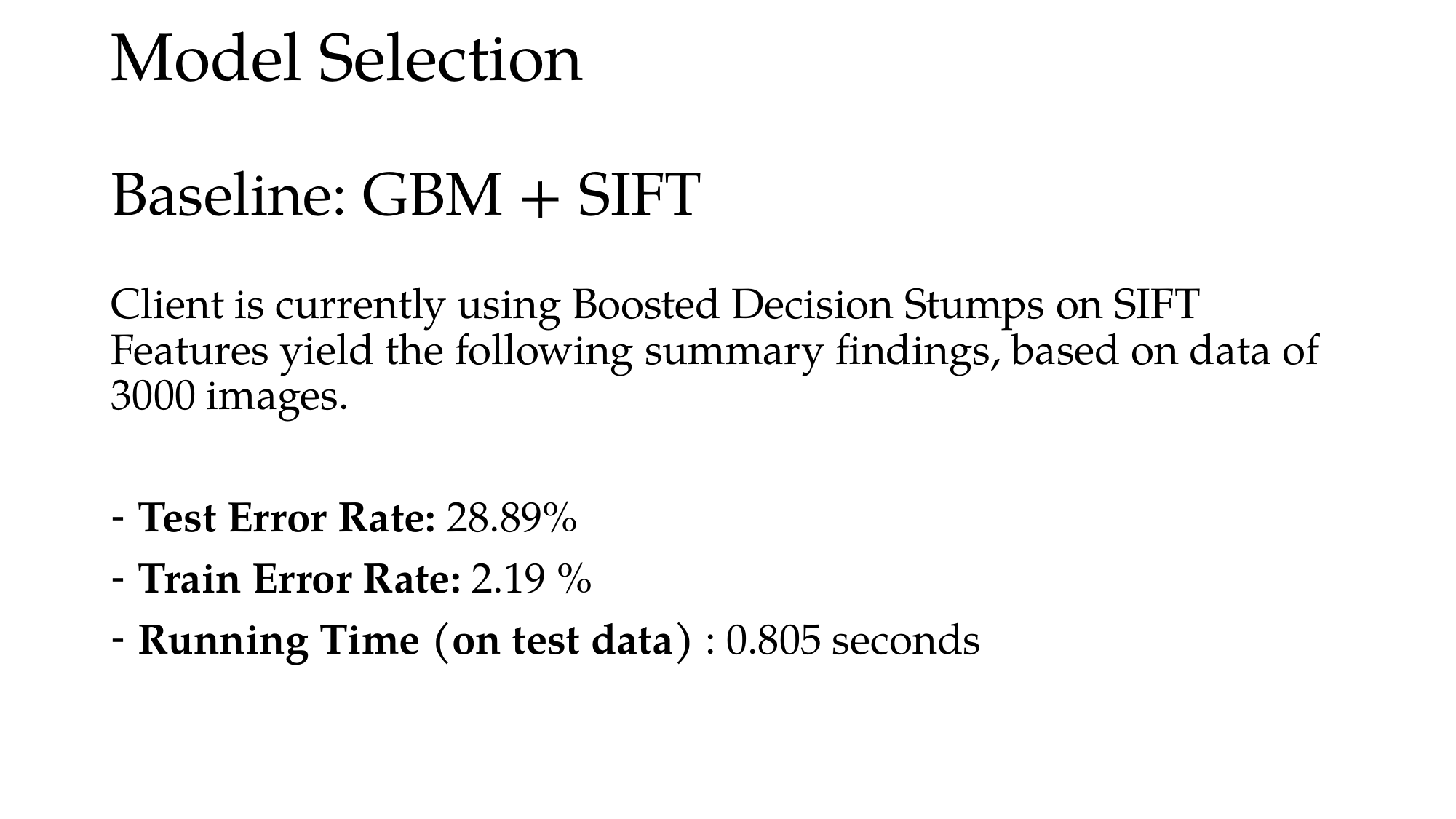

# Model Selection
Baseline: GBM + SIFT
Client is currently using Boosted Decision Stumps on SIFT Features yield the following summary findings, based on data of 3000 images.

Test Error Rate: 28.89%
Train Error Rate: 2.19 %
Running Time (on test data) : 0.805 seconds